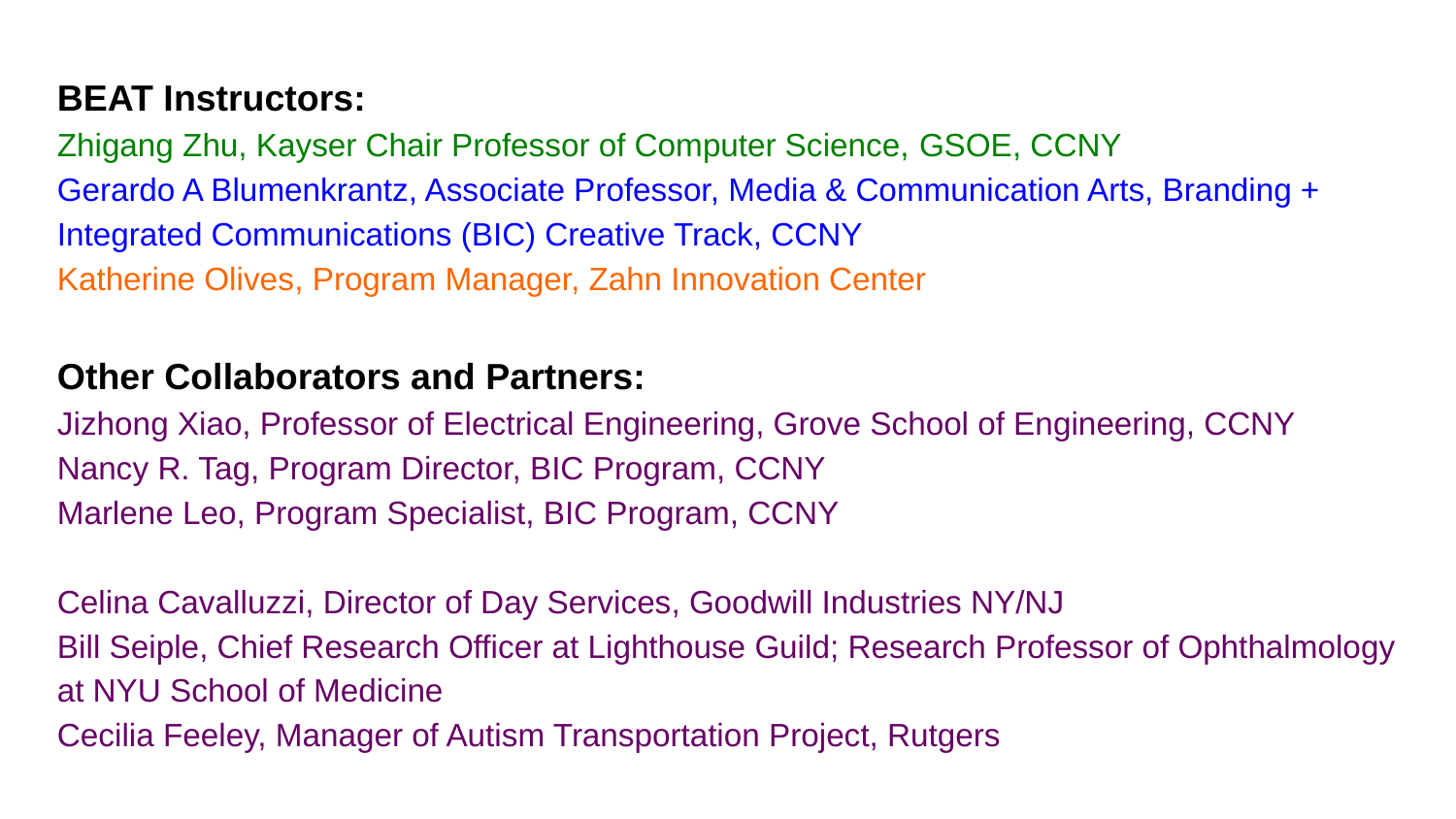

BEAT Instructors:
Zhigang Zhu, Kayser Chair Professor of Computer Science, GSOE, CCNY
Gerardo A Blumenkrantz, Associate Professor, Media & Communication Arts, Branding + Integrated Communications (BIC) Creative Track, CCNY
Katherine Olives, Program Manager, Zahn Innovation Center
Other Collaborators and Partners:
Jizhong Xiao, Professor of Electrical Engineering, Grove School of Engineering, CCNY
Nancy R. Tag, Program Director, BIC Program, CCNY
Marlene Leo, Program Specialist, BIC Program, CCNY
Celina Cavalluzzi, Director of Day Services, Goodwill Industries NY/NJ
Bill Seiple, Chief Research Officer at Lighthouse Guild; Research Professor of Ophthalmology at NYU School of Medicine
Cecilia Feeley, Manager of Autism Transportation Project, Rutgers